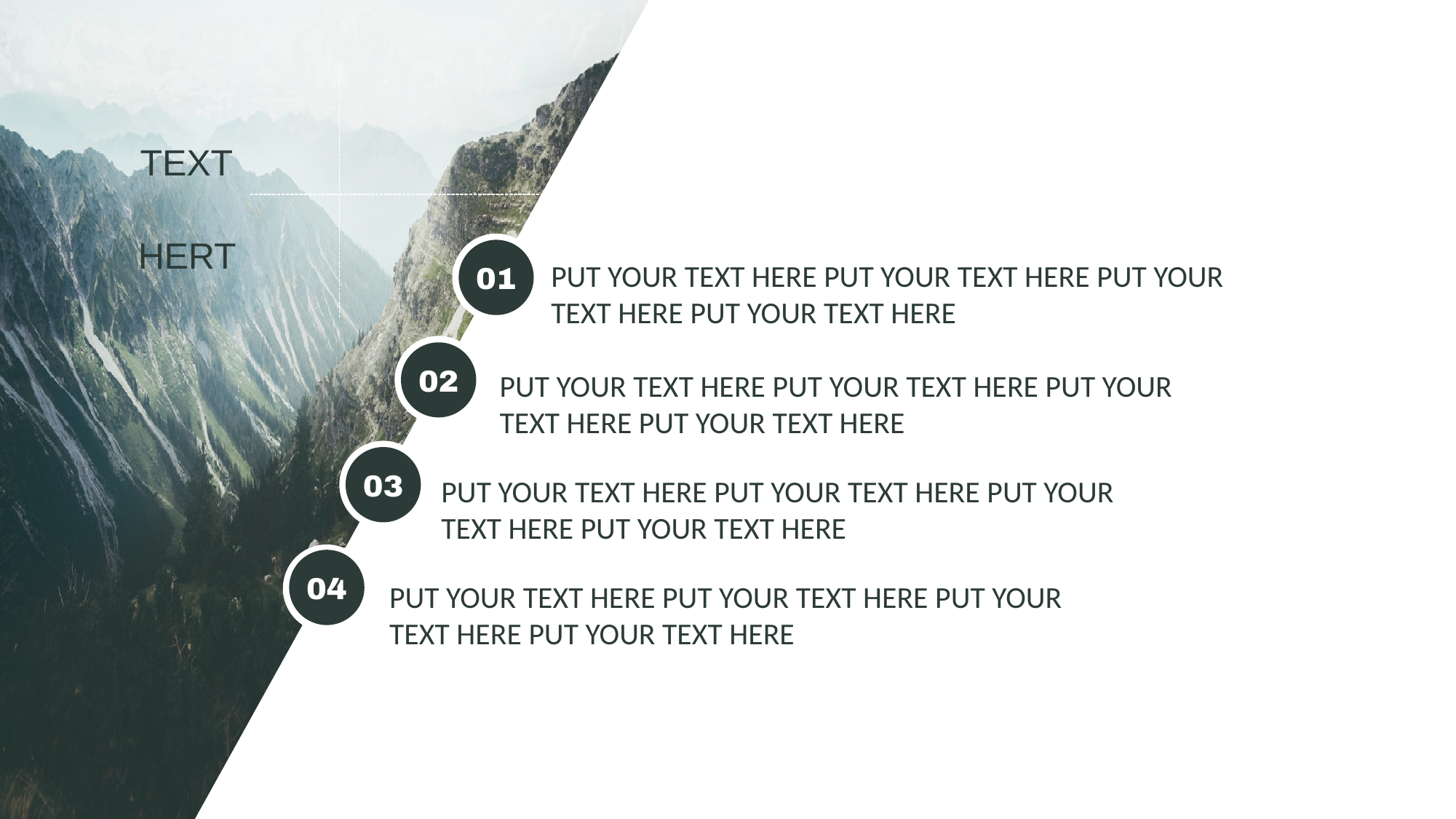

TEXT
HERT

01
PUT YOUR TEXT HERE PUT YOUR TEXT HERE PUT YOUR TEXT HERE PUT YOUR TEXT HERE

02
PUT YOUR TEXT HERE PUT YOUR TEXT HERE PUT YOUR TEXT HERE PUT YOUR TEXT HERE

03
PUT YOUR TEXT HERE PUT YOUR TEXT HERE PUT YOUR TEXT HERE PUT YOUR TEXT HERE

04
PUT YOUR TEXT HERE PUT YOUR TEXT HERE PUT YOUR TEXT HERE PUT YOUR TEXT HERE